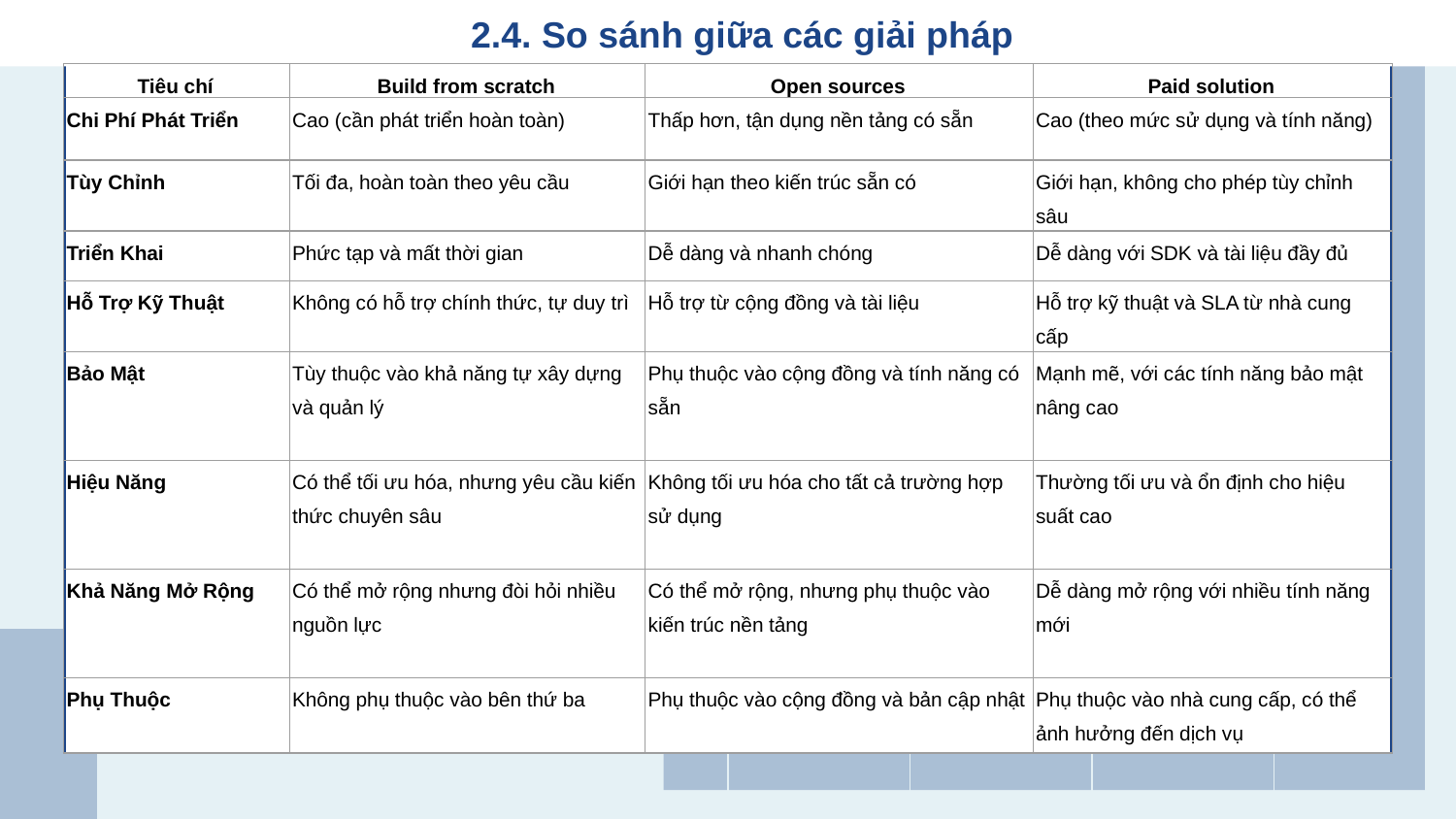

2.4. So sánh giữa các giải pháp
| Tiêu chí | Build from scratch | Open sources | Paid solution |
| --- | --- | --- | --- |
| Chi Phí Phát Triển | Cao (cần phát triển hoàn toàn) | Thấp hơn, tận dụng nền tảng có sẵn | Cao (theo mức sử dụng và tính năng) |
| Tùy Chỉnh | Tối đa, hoàn toàn theo yêu cầu | Giới hạn theo kiến trúc sẵn có | Giới hạn, không cho phép tùy chỉnh sâu |
| Triển Khai | Phức tạp và mất thời gian | Dễ dàng và nhanh chóng | Dễ dàng với SDK và tài liệu đầy đủ |
| Hỗ Trợ Kỹ Thuật | Không có hỗ trợ chính thức, tự duy trì | Hỗ trợ từ cộng đồng và tài liệu | Hỗ trợ kỹ thuật và SLA từ nhà cung cấp |
| Bảo Mật | Tùy thuộc vào khả năng tự xây dựng và quản lý | Phụ thuộc vào cộng đồng và tính năng có sẵn | Mạnh mẽ, với các tính năng bảo mật nâng cao |
| Hiệu Năng | Có thể tối ưu hóa, nhưng yêu cầu kiến thức chuyên sâu | Không tối ưu hóa cho tất cả trường hợp sử dụng | Thường tối ưu và ổn định cho hiệu suất cao |
| Khả Năng Mở Rộng | Có thể mở rộng nhưng đòi hỏi nhiều nguồn lực | Có thể mở rộng, nhưng phụ thuộc vào kiến trúc nền tảng | Dễ dàng mở rộng với nhiều tính năng mới |
| Phụ Thuộc | Không phụ thuộc vào bên thứ ba | Phụ thuộc vào cộng đồng và bản cập nhật | Phụ thuộc vào nhà cung cấp, có thể ảnh hưởng đến dịch vụ |